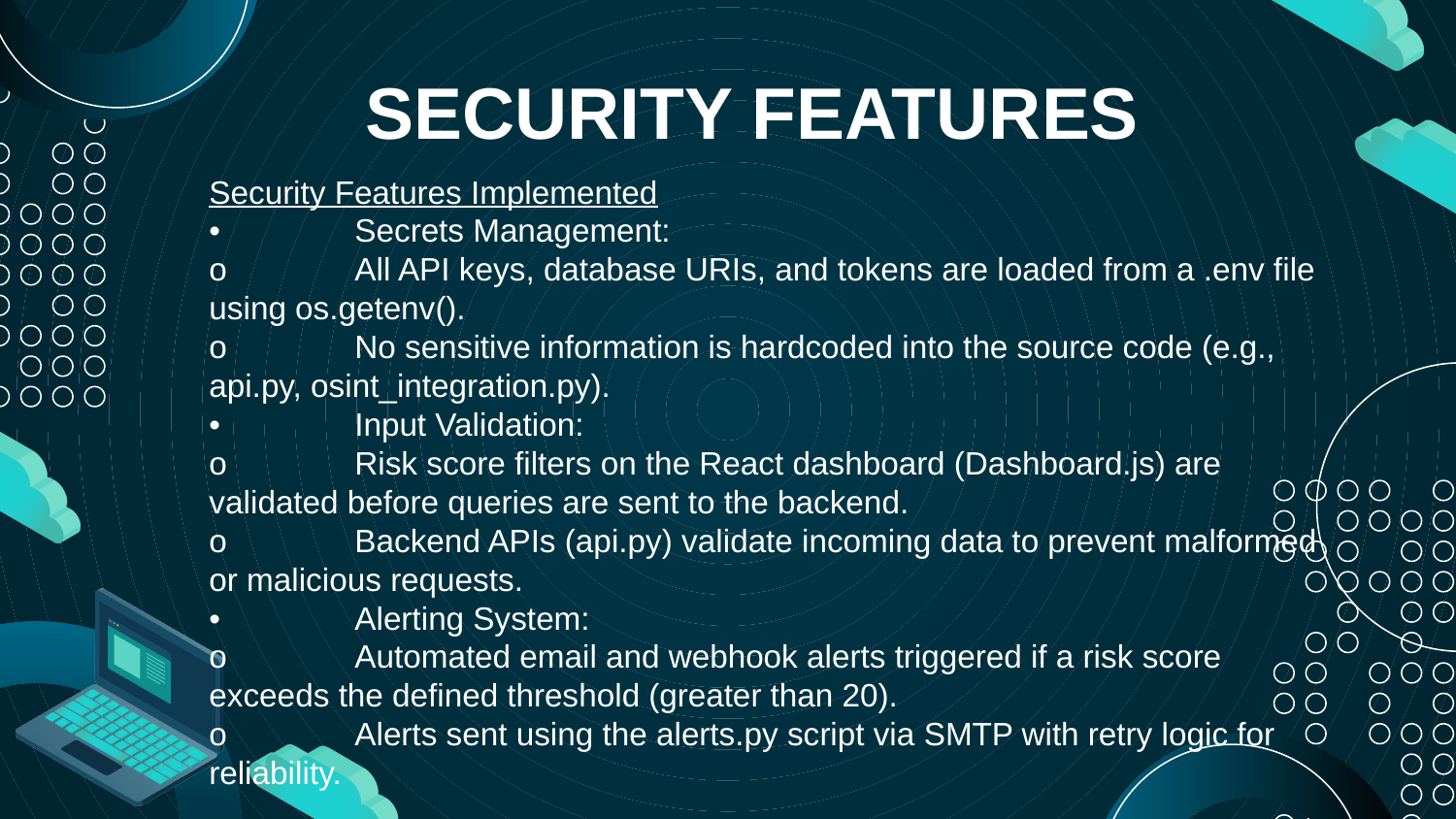

SECURITY FEATURES

Security Features Implemented
•	Secrets Management:
o	All API keys, database URIs, and tokens are loaded from a .env file using os.getenv().
o	No sensitive information is hardcoded into the source code (e.g., api.py, osint_integration.py).
•	Input Validation:
o	Risk score filters on the React dashboard (Dashboard.js) are validated before queries are sent to the backend.
o	Backend APIs (api.py) validate incoming data to prevent malformed or malicious requests.
•	Alerting System:
o	Automated email and webhook alerts triggered if a risk score exceeds the defined threshold (greater than 20).
o	Alerts sent using the alerts.py script via SMTP with retry logic for reliability.